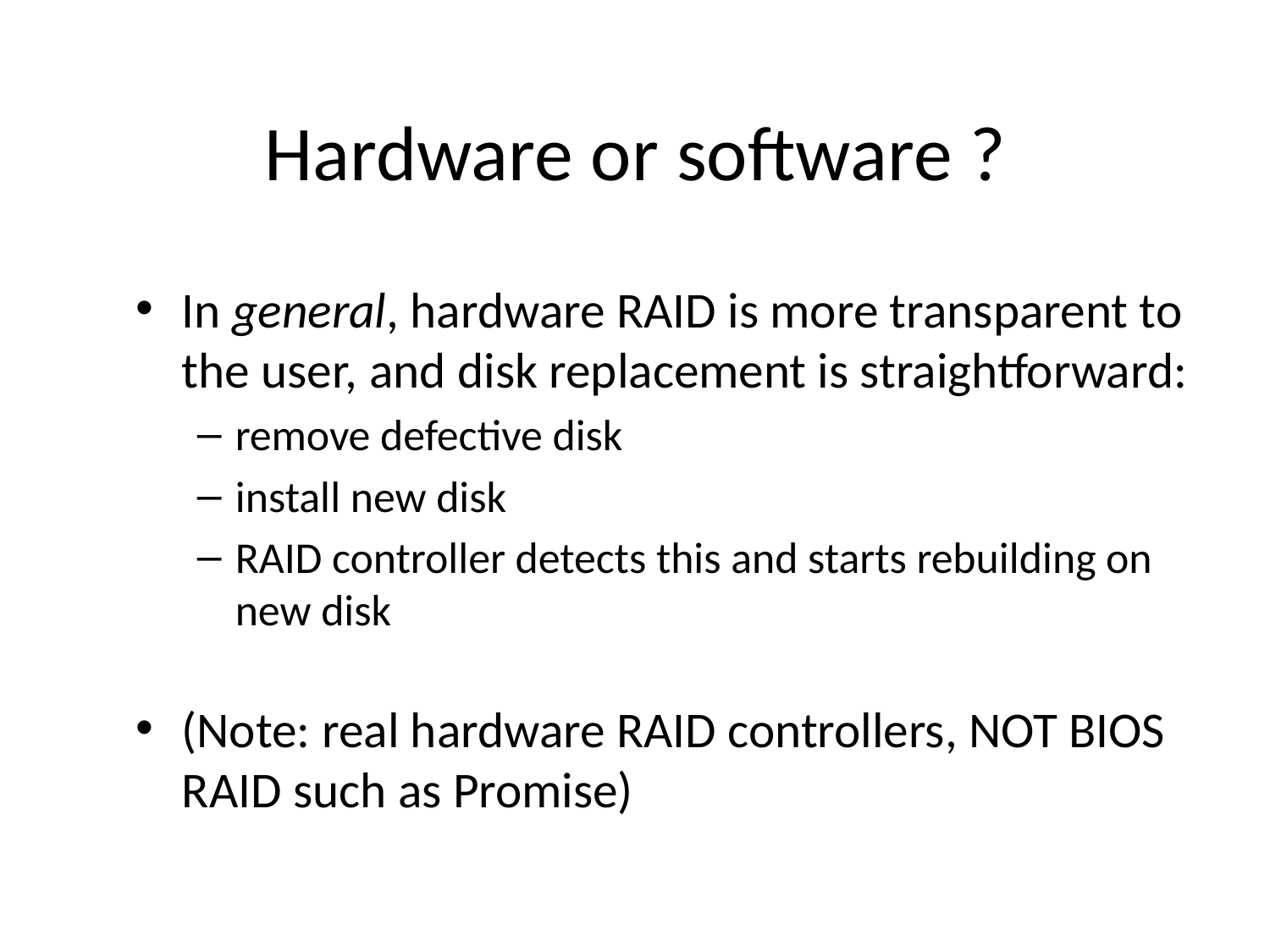

# Hardware or software ?
In general, hardware RAID is more transparent to the user, and disk replacement is straightforward:
remove defective disk
install new disk
RAID controller detects this and starts rebuilding on new disk
(Note: real hardware RAID controllers, NOT BIOS RAID such as Promise)‏